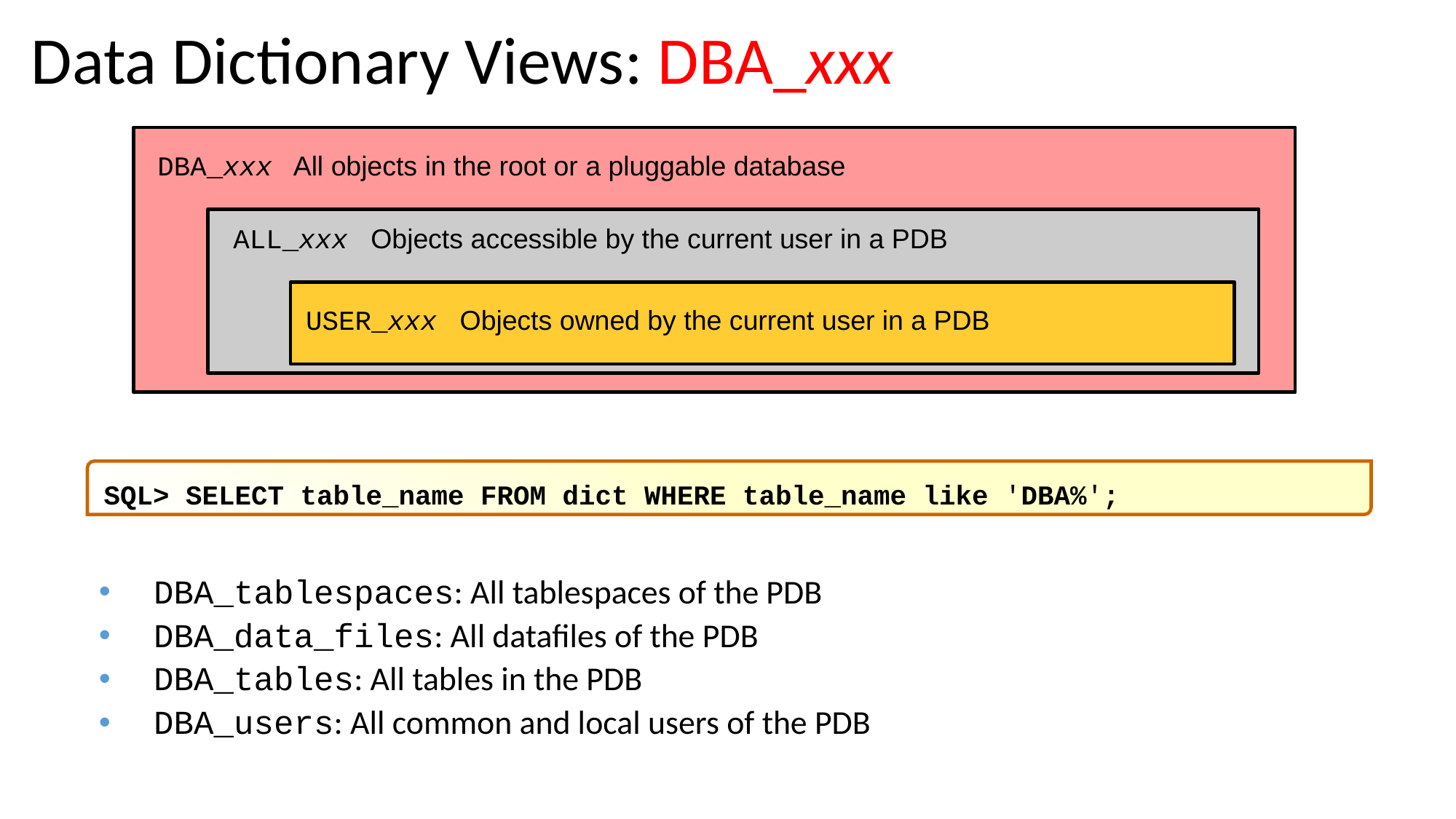

# Data Dictionary Views: DBA_xxx

DBA_xxx   All objects in the root or a pluggable database

DBA dictionary views providing information within PDB:

DBA_tablespaces: All tablespaces of the PDB
DBA_data_files: All datafiles of the PDB
DBA_tables: All tables in the PDB
DBA_users: All common and local users of the PDB

ALL_xxx   Objects accessible by the current user in a PDB

USER_xxx   Objects owned by the current user in a PDB
SQL> SELECT table_name FROM dict WHERE table_name like 'DBA%';